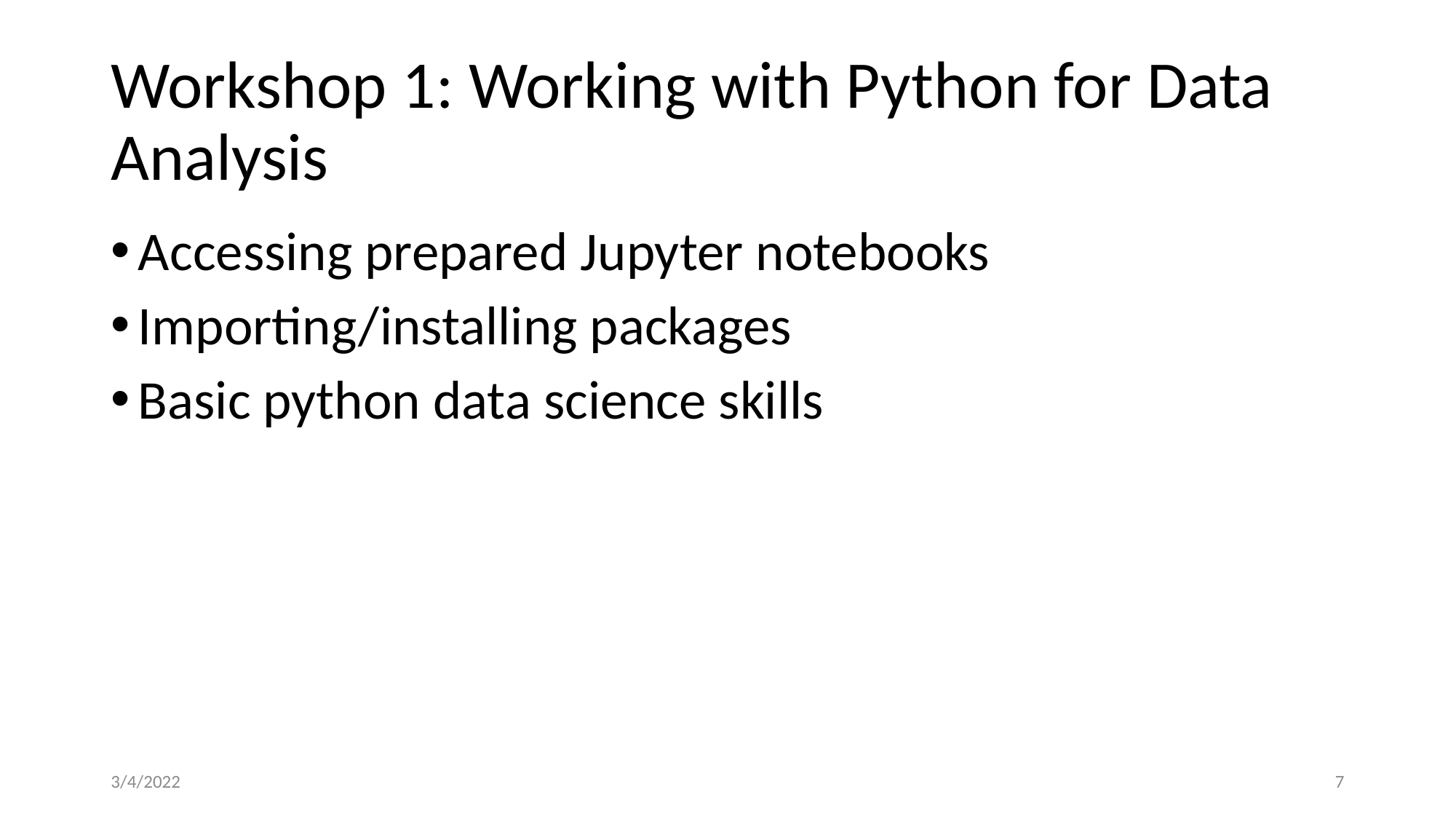

# Workshop 1: Working with Python for Data Analysis
Accessing prepared Jupyter notebooks
Importing/installing packages
Basic python data science skills
3/4/2022
7